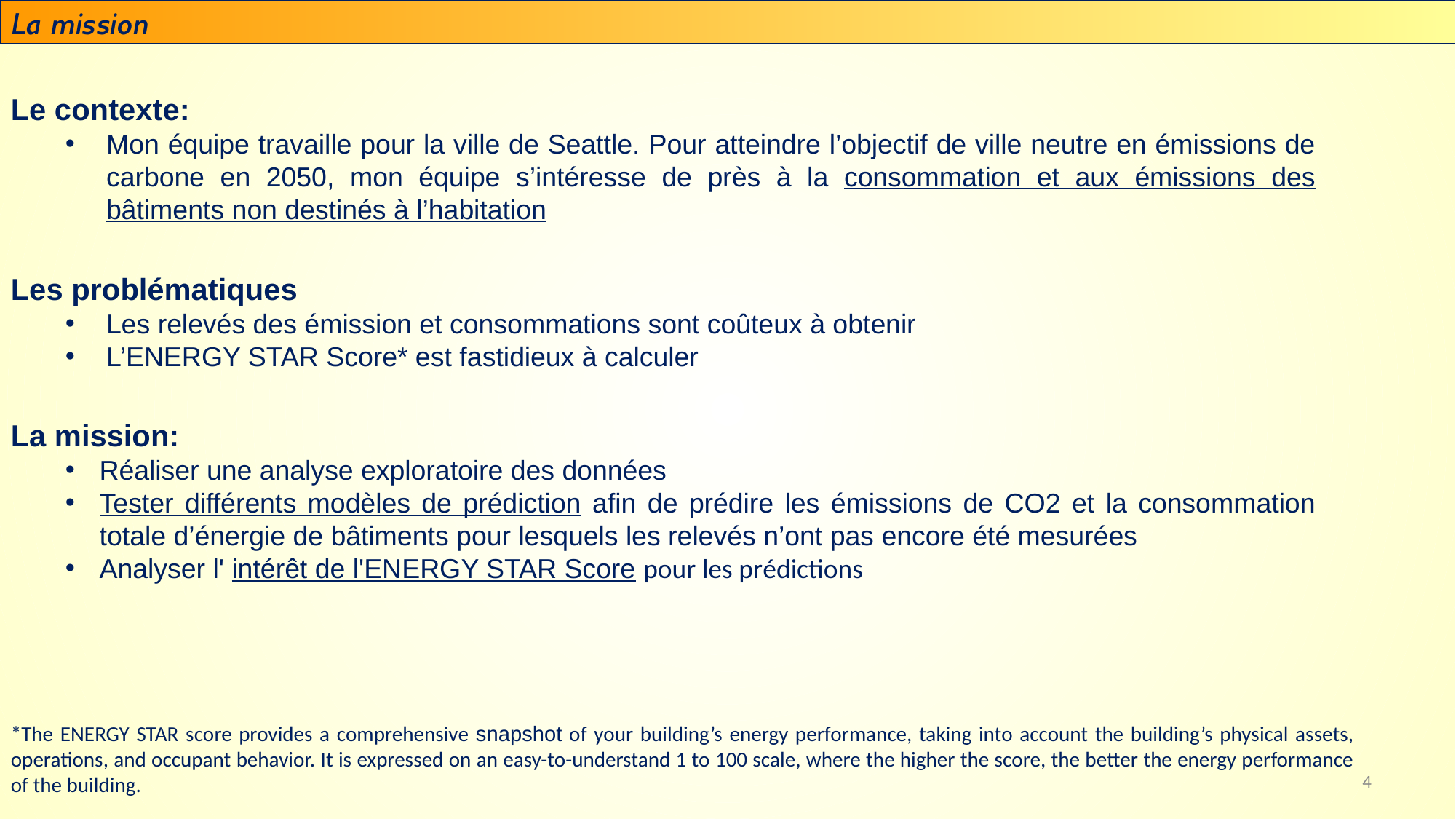

La mission
Le contexte:
Mon équipe travaille pour la ville de Seattle. Pour atteindre l’objectif de ville neutre en émissions de carbone en 2050, mon équipe s’intéresse de près à la consommation et aux émissions des bâtiments non destinés à l’habitation
Les problématiques
Les relevés des émission et consommations sont coûteux à obtenir
L’ENERGY STAR Score* est fastidieux à calculer
La mission:
Réaliser une analyse exploratoire des données
Tester différents modèles de prédiction afin de prédire les émissions de CO2 et la consommation totale d’énergie de bâtiments pour lesquels les relevés n’ont pas encore été mesurées
Analyser l' intérêt de l'ENERGY STAR Score pour les prédictions
*The ENERGY STAR score provides a comprehensive snapshot of your building’s energy performance, taking into account the building’s physical assets, operations, and occupant behavior. It is expressed on an easy-to-understand 1 to 100 scale, where the higher the score, the better the energy performance of the building.
4